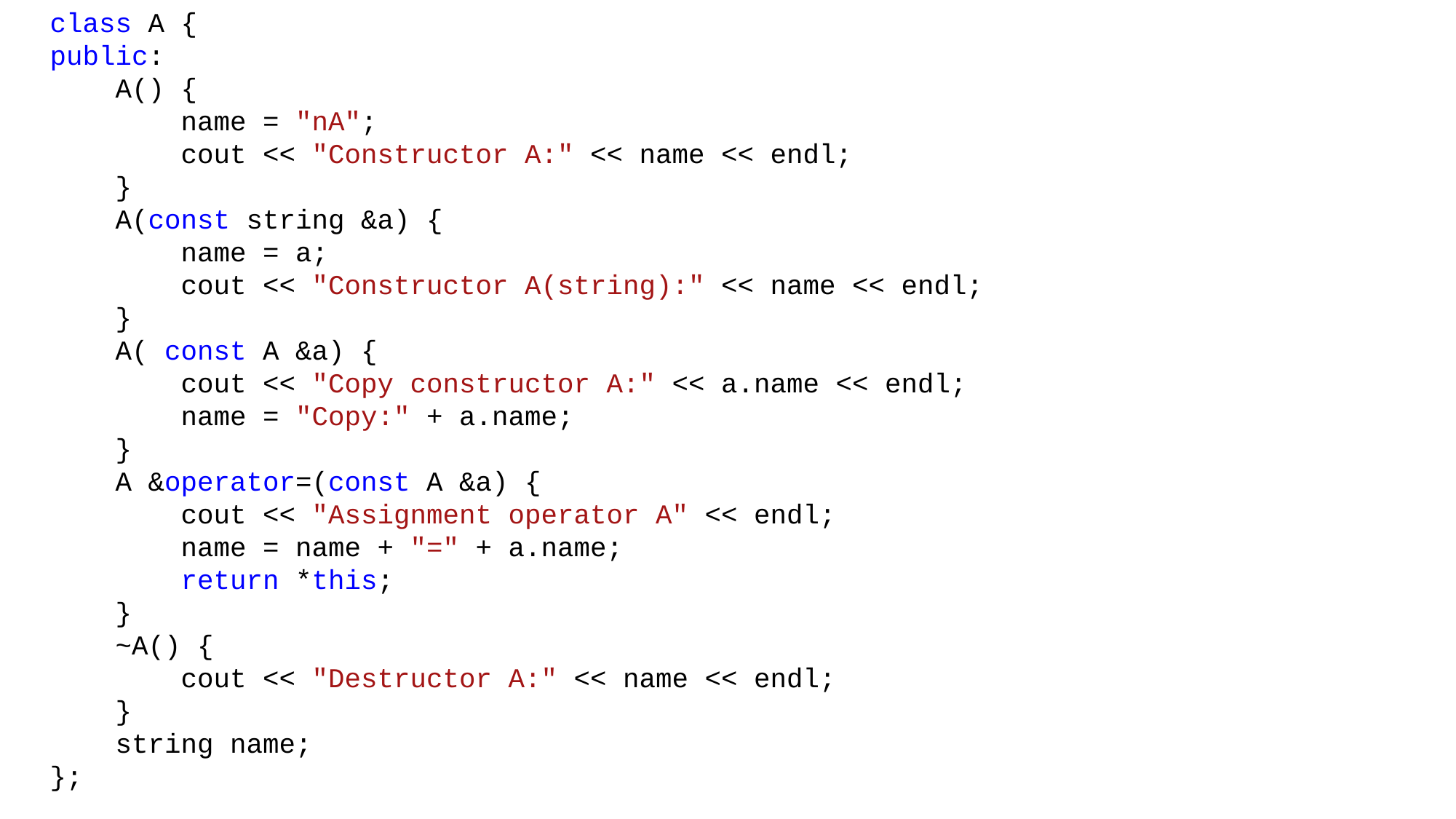

class A {
public:
    A() {
        name = "nA";
        cout << "Constructor A:" << name << endl;
    }
    A(const string &a) {
        name = a;
        cout << "Constructor A(string):" << name << endl;
    }
    A( const A &a) {
        cout << "Copy constructor A:" << a.name << endl;
        name = "Copy:" + a.name;
    }
    A &operator=(const A &a) {
        cout << "Assignment operator A" << endl;
        name = name + "=" + a.name;
        return *this;
    }
    ~A() {
        cout << "Destructor A:" << name << endl;
    }
    string name;
};